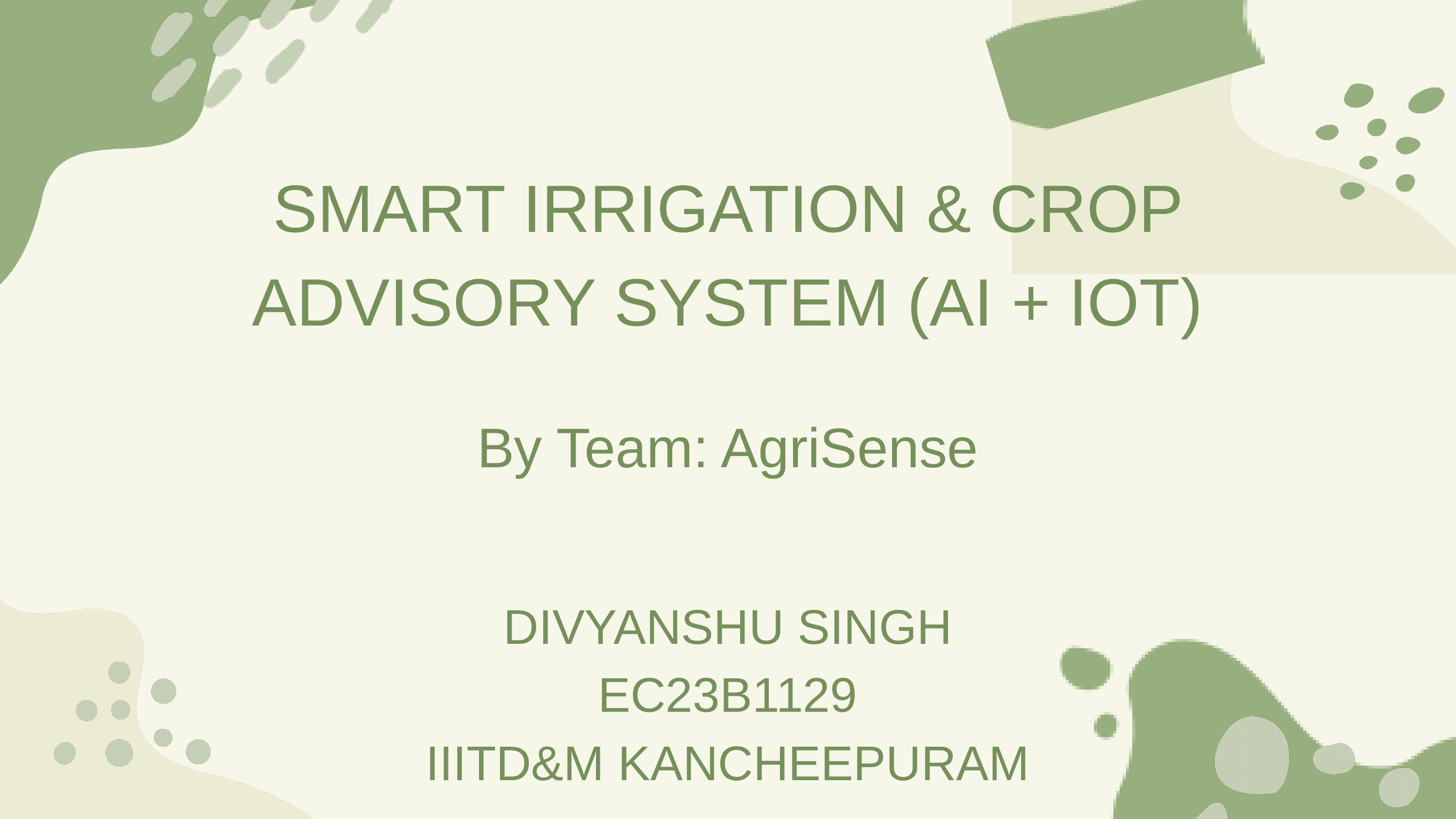

SMART IRRIGATION & CROP ADVISORY SYSTEM (AI + IOT)
By Team: AgriSense

DIVYANSHU SINGH
EC23B1129
IIITD&M KANCHEEPURAM